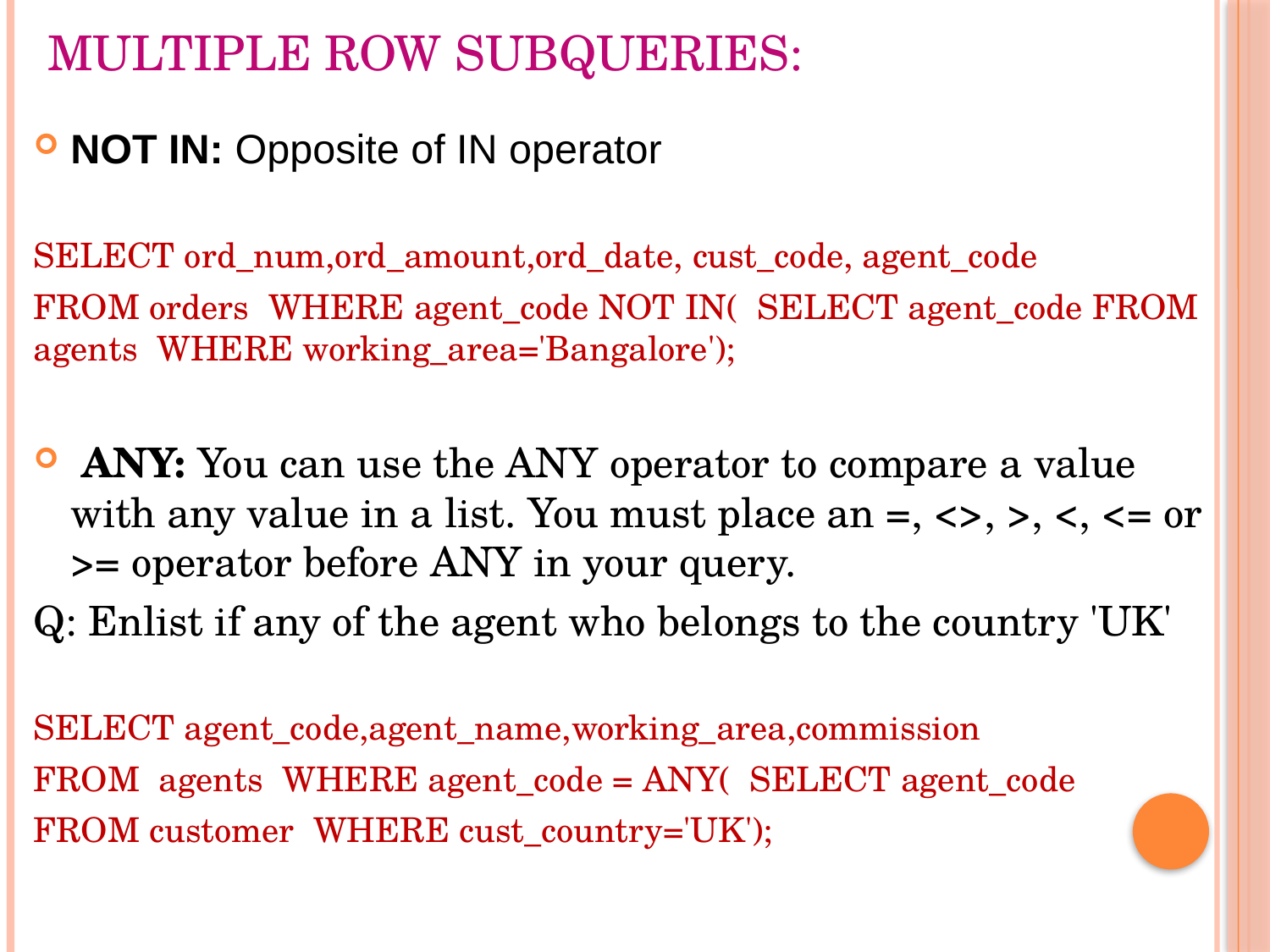

# Multiple row subqueries:
NOT IN: Opposite of IN operator

SELECT ord_num,ord_amount,ord_date, cust_code, agent_code
FROM orders  WHERE agent_code NOT IN(  SELECT agent_code FROM agents  WHERE working_area='Bangalore');

 ANY: You can use the ANY operator to compare a value with any value in a list. You must place an =, <>, >, <, <= or >= operator before ANY in your query.
Q: Enlist if any of the agent who belongs to the country 'UK'

SELECT agent_code,agent_name,working_area,commission
FROM  agents  WHERE agent_code = ANY(  SELECT agent_code
FROM customer  WHERE cust_country='UK');